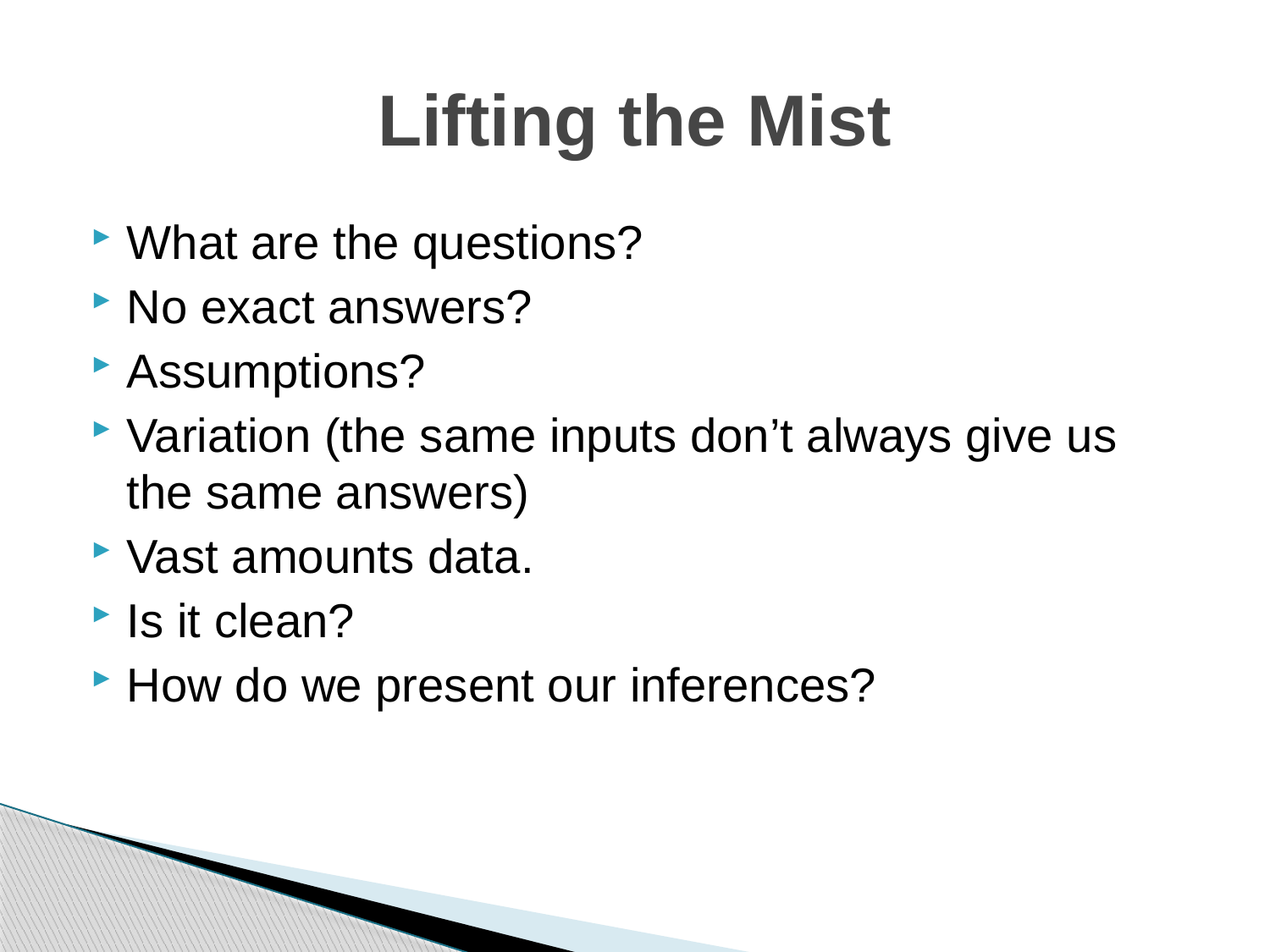

# Lifting the Mist
What are the questions?
No exact answers?
Assumptions?
Variation (the same inputs don’t always give us the same answers)
Vast amounts data.
Is it clean?
How do we present our inferences?